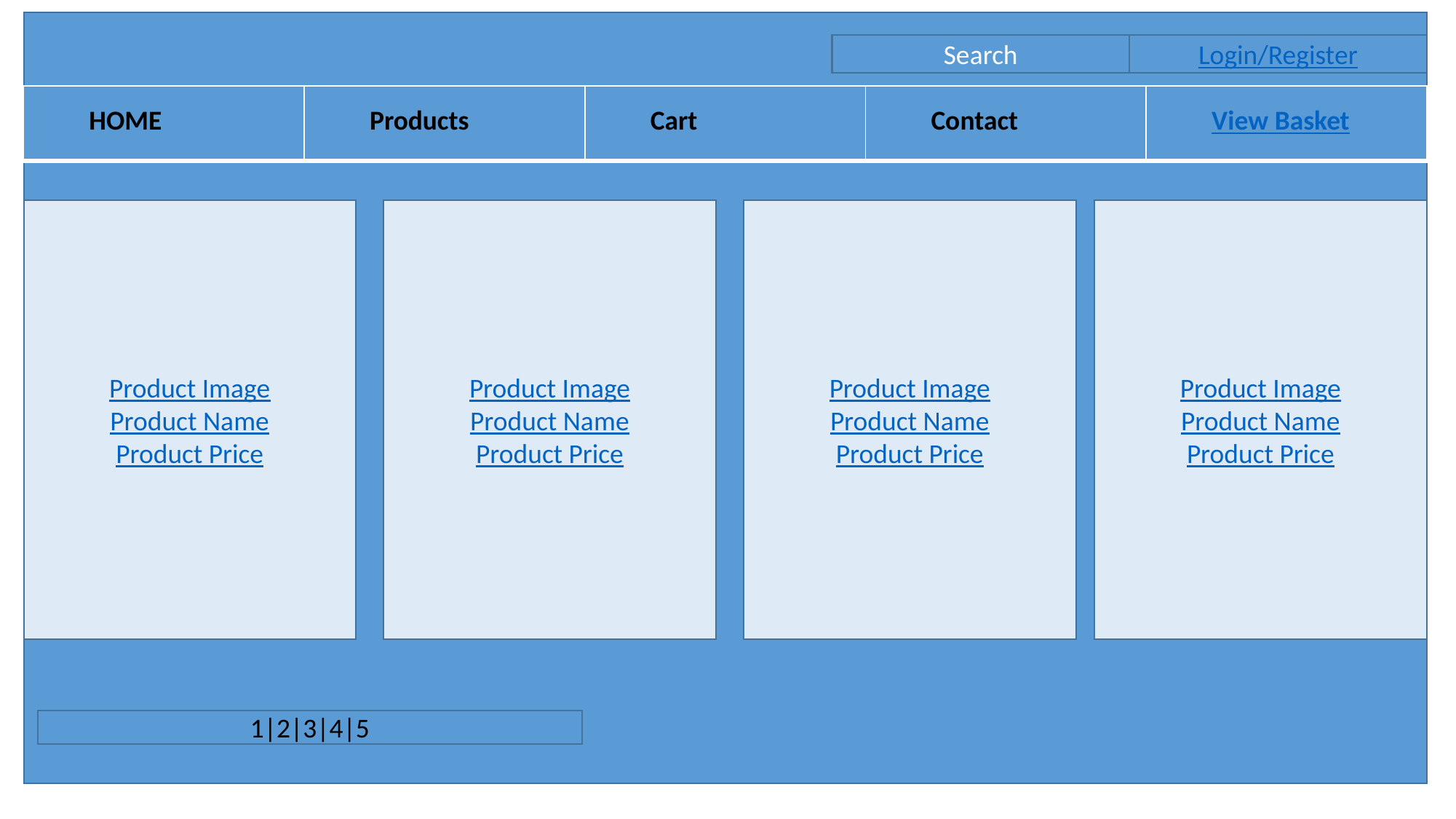

Search
Login/Register
| HOME | Products | Cart | Contact | View Basket |
| --- | --- | --- | --- | --- |
Product Image
Product Name
Product Price
Product Image
Product Name
Product Price
Product Image
Product Name
Product Price
Product Image
Product Name
Product Price
1|2|3|4|5